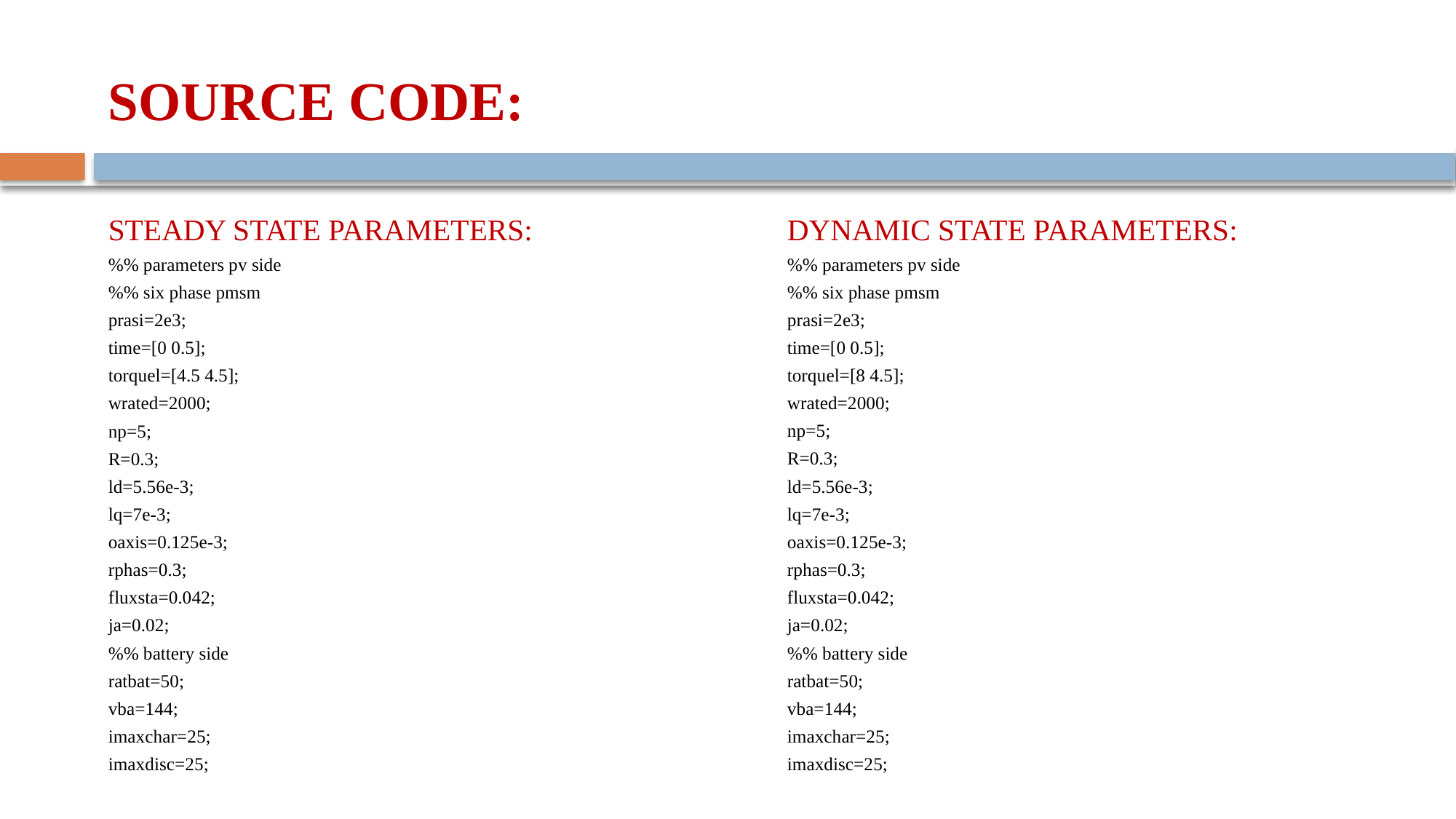

# SOURCE CODE:
STEADY STATE PARAMETERS:
%% parameters pv side
%% six phase pmsm
prasi=2e3;
time=[0 0.5];
torquel=[4.5 4.5];
wrated=2000;
np=5;
R=0.3;
ld=5.56e-3;
lq=7e-3;
oaxis=0.125e-3;
rphas=0.3;
fluxsta=0.042;
ja=0.02;
%% battery side
ratbat=50;
vba=144;
imaxchar=25;
imaxdisc=25;

DYNAMIC STATE PARAMETERS:
%% parameters pv side
%% six phase pmsm
prasi=2e3;
time=[0 0.5];
torquel=[8 4.5];
wrated=2000;
np=5;
R=0.3;
ld=5.56e-3;
lq=7e-3;
oaxis=0.125e-3;
rphas=0.3;
fluxsta=0.042;
ja=0.02;
%% battery side
ratbat=50;
vba=144;
imaxchar=25;
imaxdisc=25;